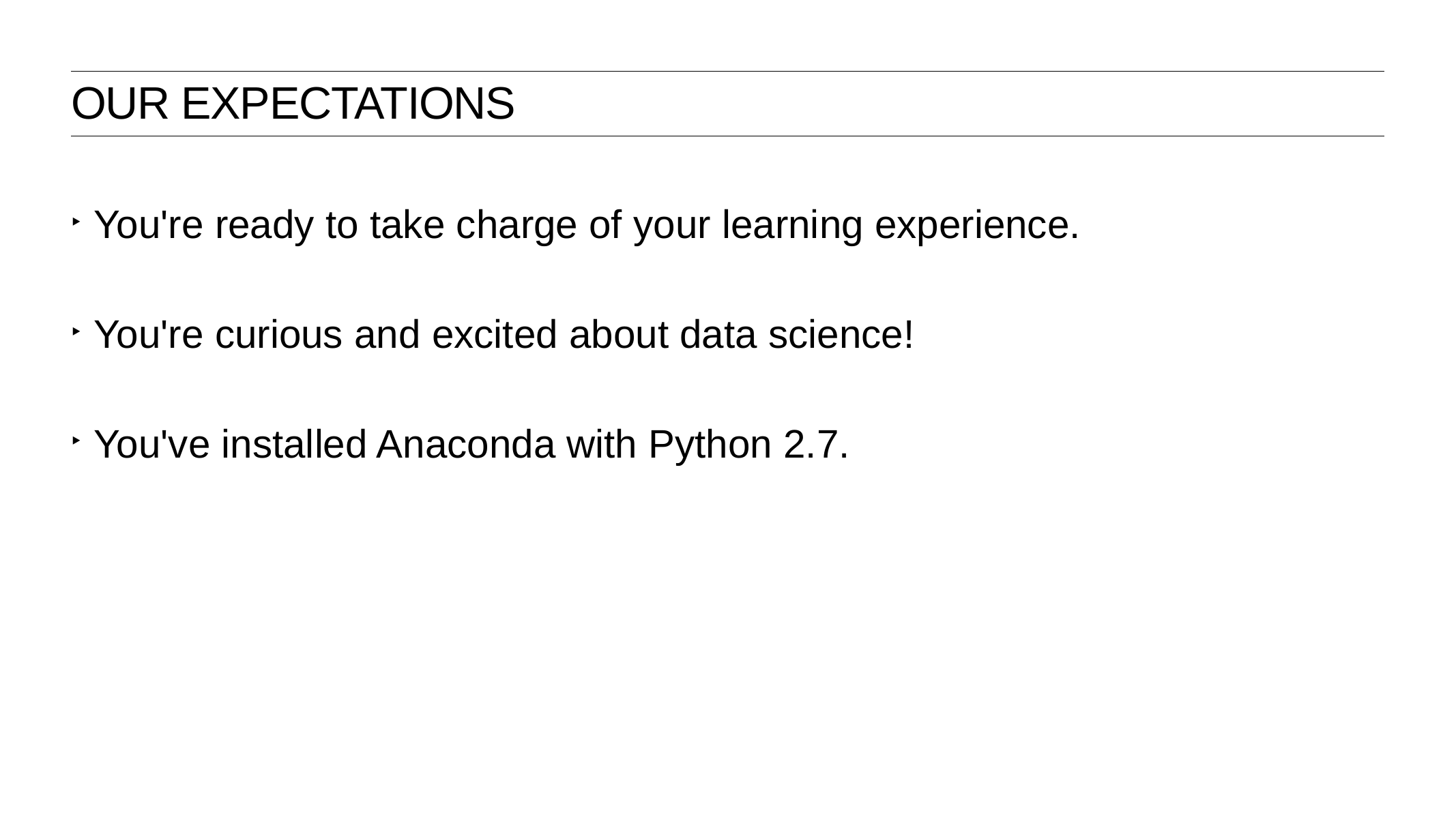

OUR EXPECTATIONS

You're ready to take charge of your learning experience.
You're curious and excited about data science!
You've installed Anaconda with Python 2.7.